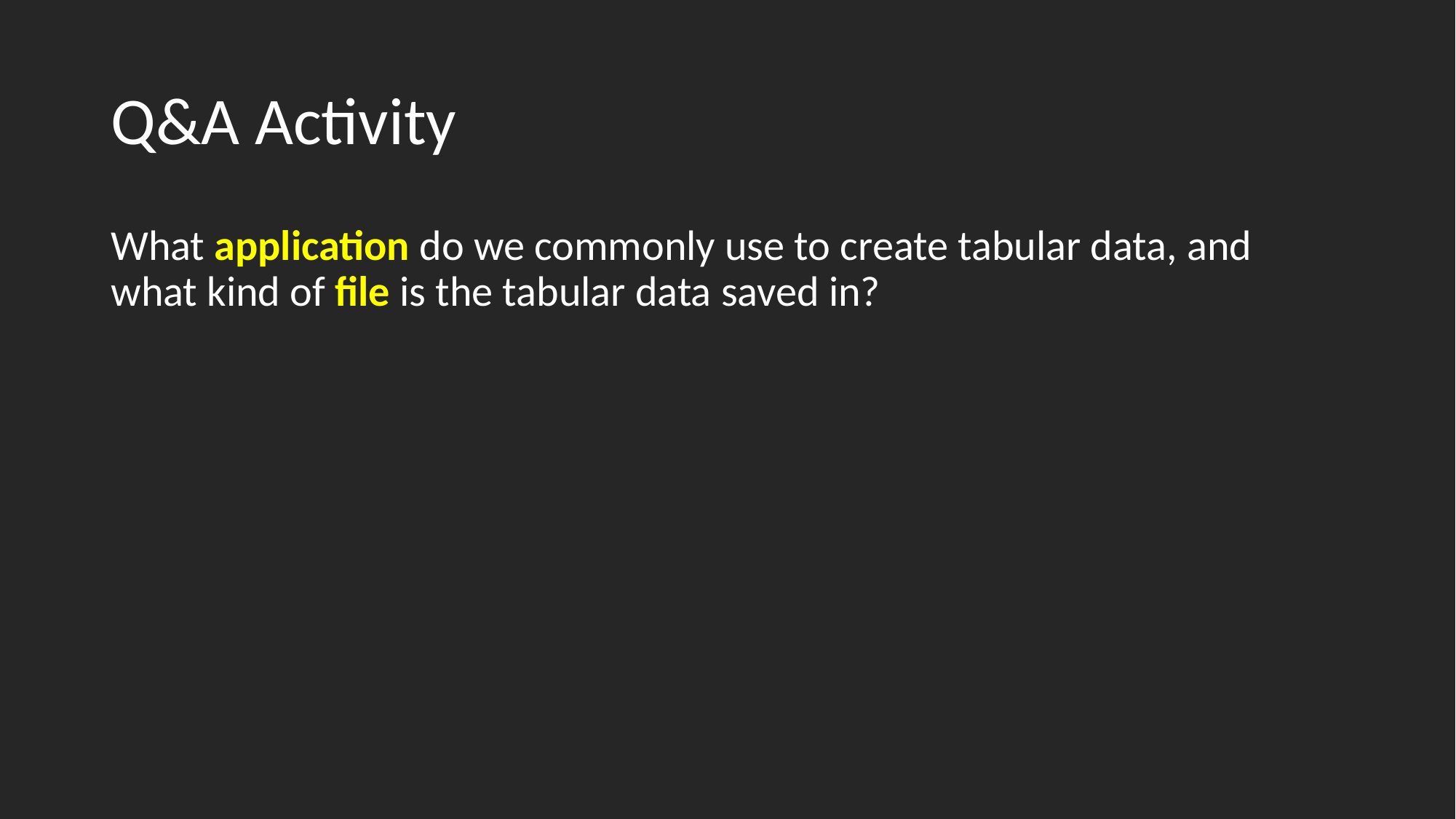

# Q&A Activity
What application do we commonly use to create tabular data, and what kind of file is the tabular data saved in?